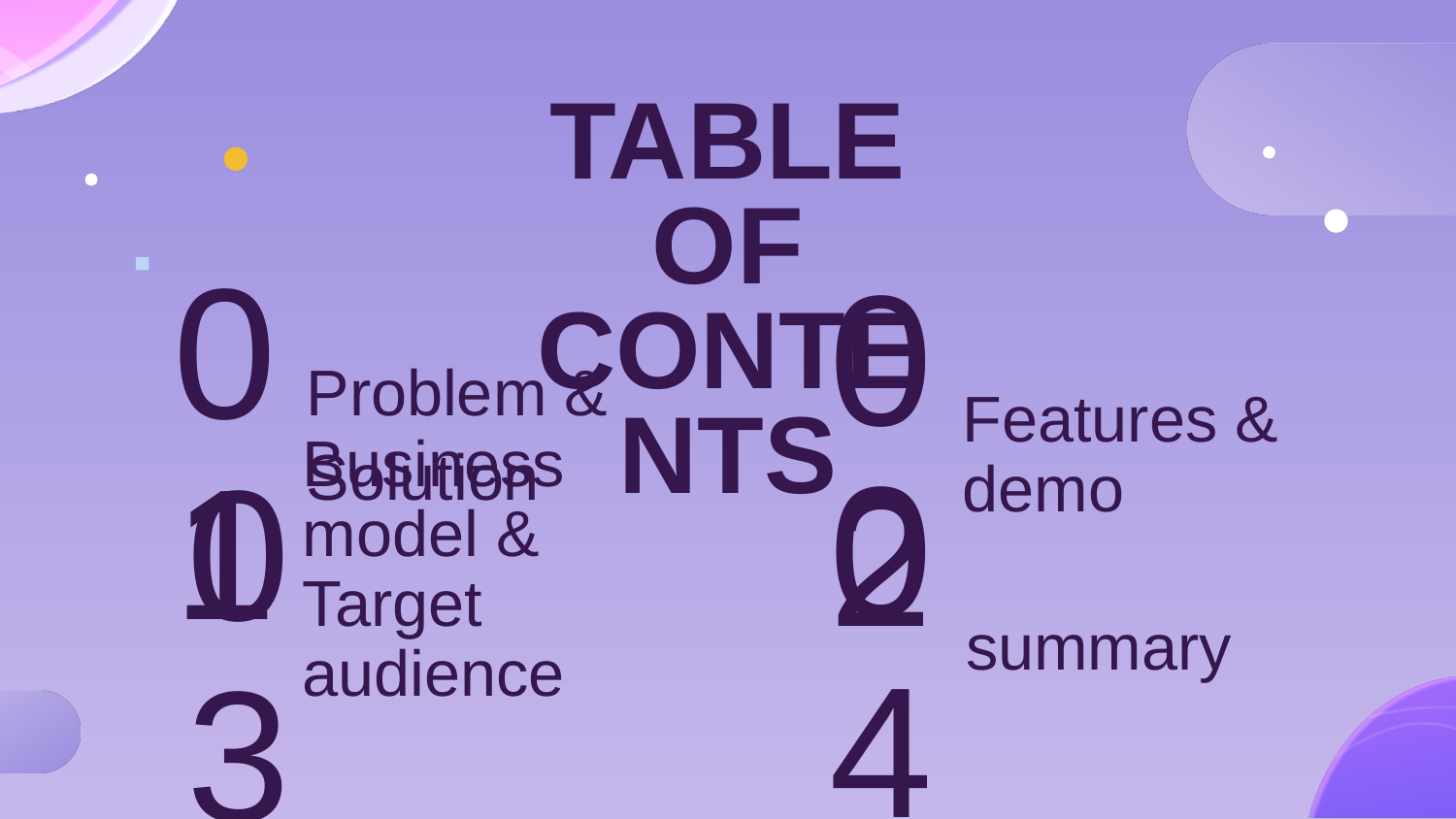

# TABLE OF CONTENTS

Problem &
Solution
Features & demo
01
02
Business model & Target audience
04
03
summary